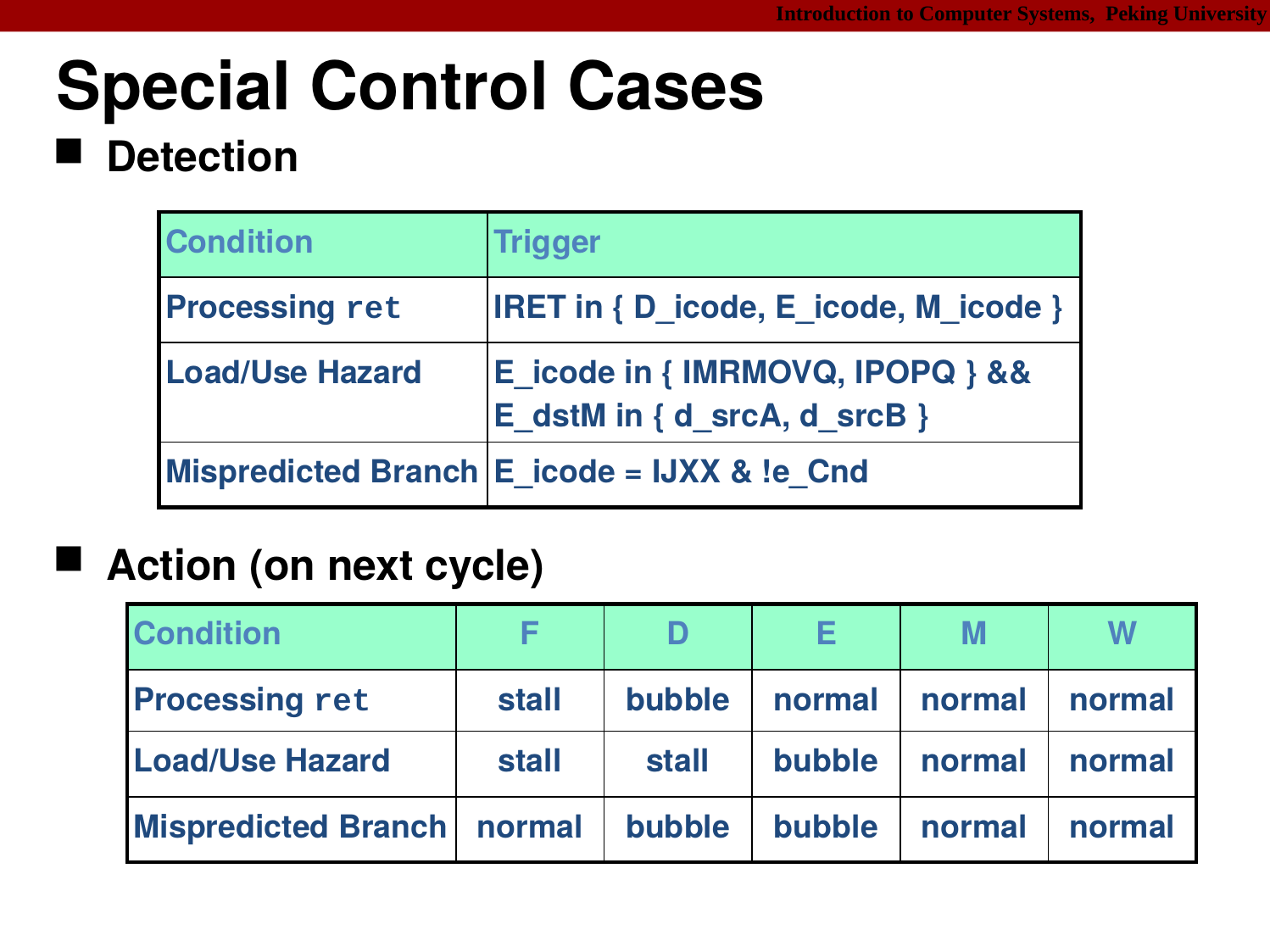

# Special Control Cases
Detection

Action (on next cycle)
| Condition | Trigger |
| --- | --- |
| Processing ret | IRET in { D\_icode, E\_icode, M\_icode } |
| Load/Use Hazard | E\_icode in { IMRMOVQ, IPOPQ } && E\_dstM in { d\_srcA, d\_srcB } |
| Mispredicted Branch | E\_icode = IJXX & !e\_Cnd |
| Condition | F | D | E | M | W |
| --- | --- | --- | --- | --- | --- |
| Processing ret | stall | bubble | normal | normal | normal |
| Load/Use Hazard | stall | stall | bubble | normal | normal |
| Mispredicted Branch | normal | bubble | bubble | normal | normal |